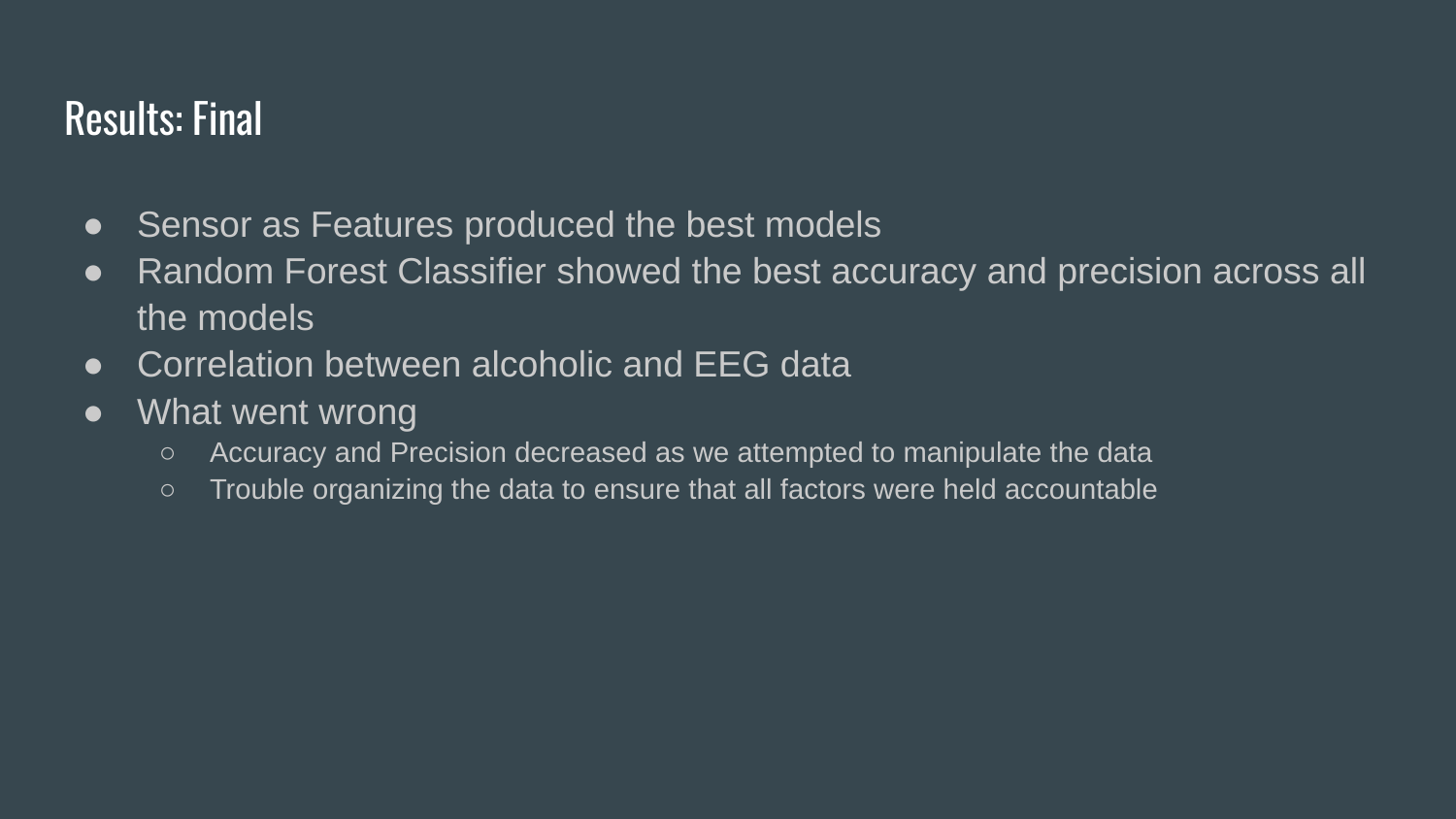

# Results: Final
Sensor as Features produced the best models
Random Forest Classifier showed the best accuracy and precision across all the models
Correlation between alcoholic and EEG data
What went wrong
Accuracy and Precision decreased as we attempted to manipulate the data
Trouble organizing the data to ensure that all factors were held accountable